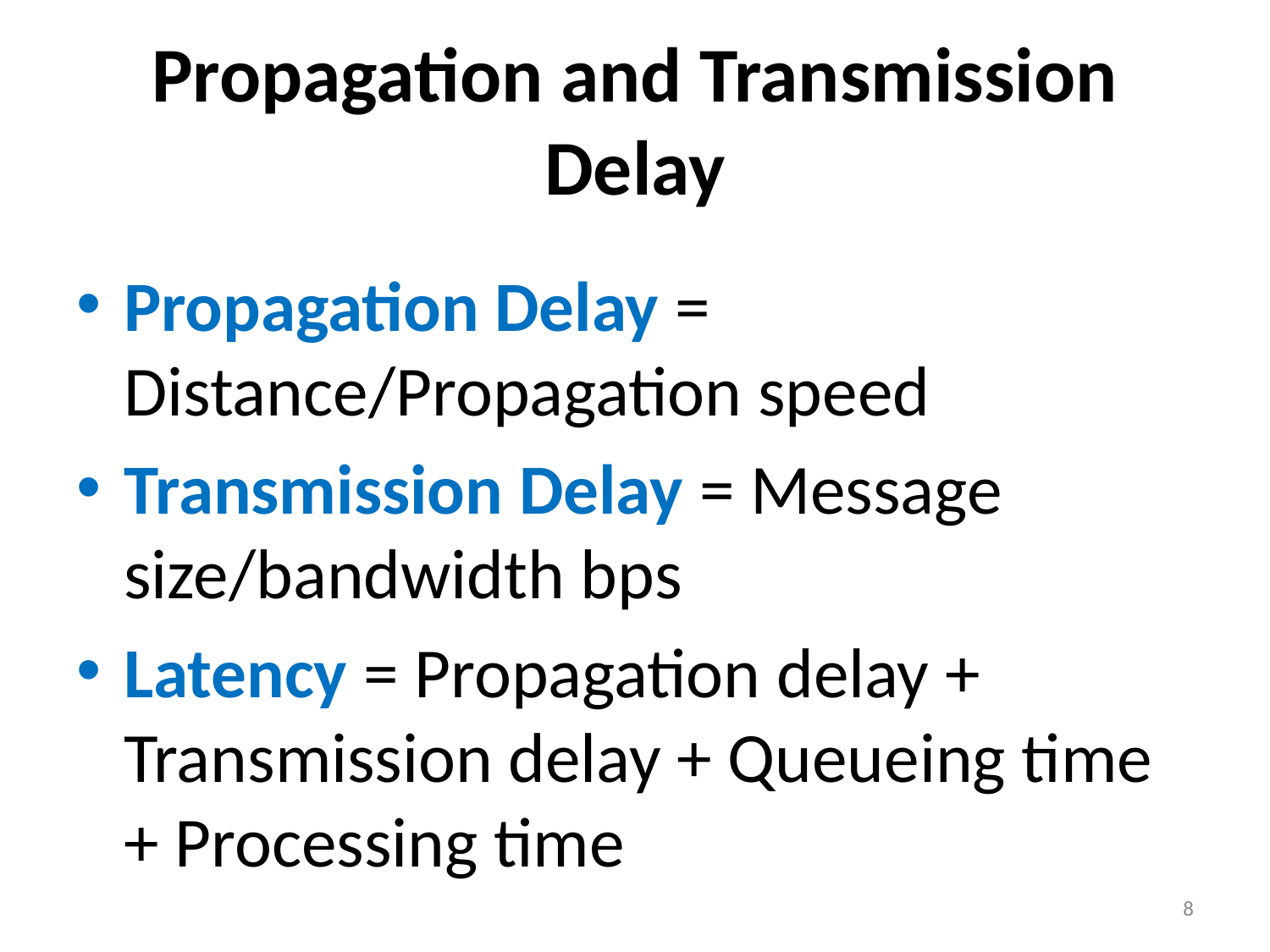

Propagation and Transmission Delay
Propagation Delay = Distance/Propagation speed
Transmission Delay = Message size/bandwidth bps
Latency = Propagation delay + Transmission delay + Queueing time + Processing time

8